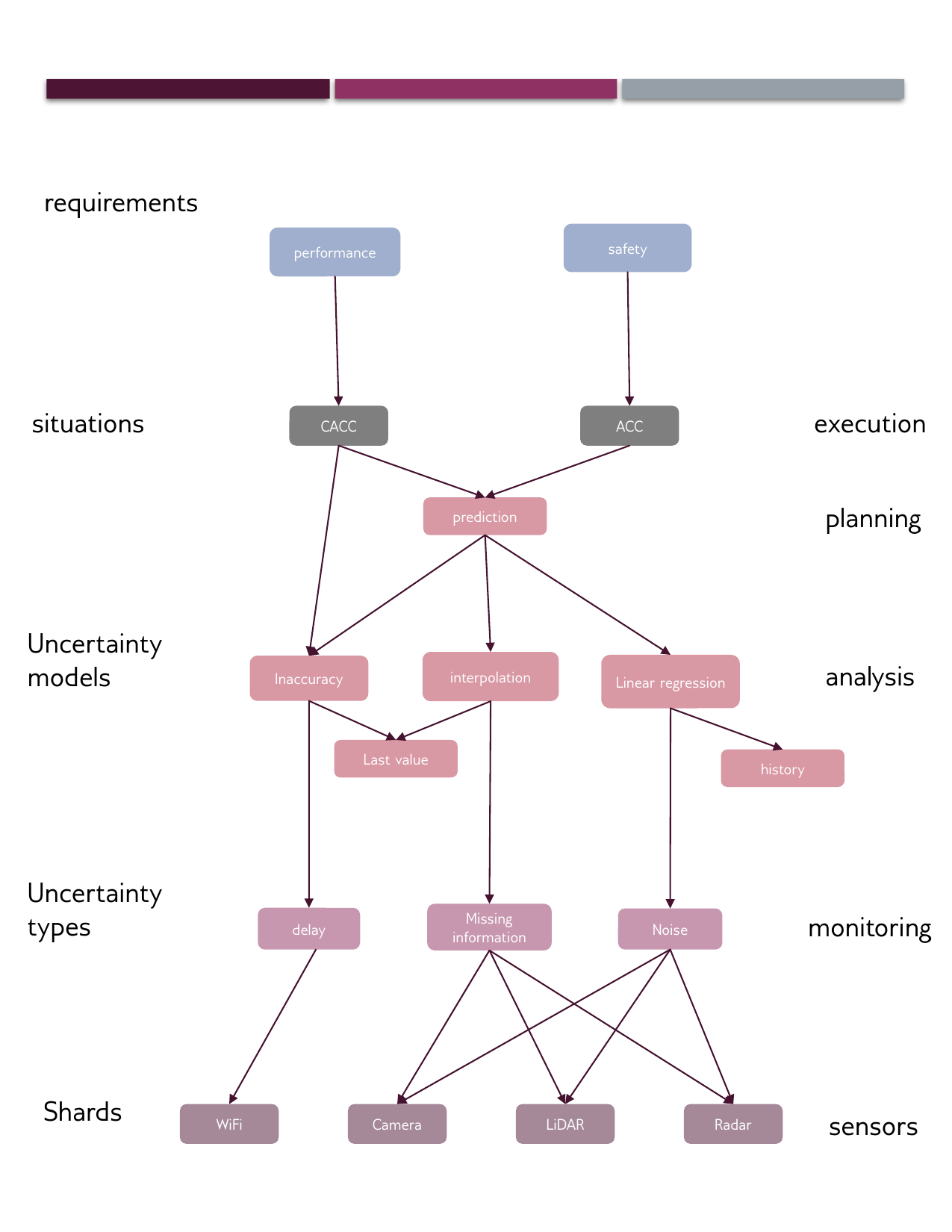

requirements
safety
performance
situations
execution
CACC
ACC
planning
prediction
Uncertainty
models
interpolation
analysis
Linear regression
Inaccuracy
Last value
history
Uncertainty
types
monitoring
Missing information
delay
Noise
Shards
sensors
WiFi
Camera
LiDAR
Radar